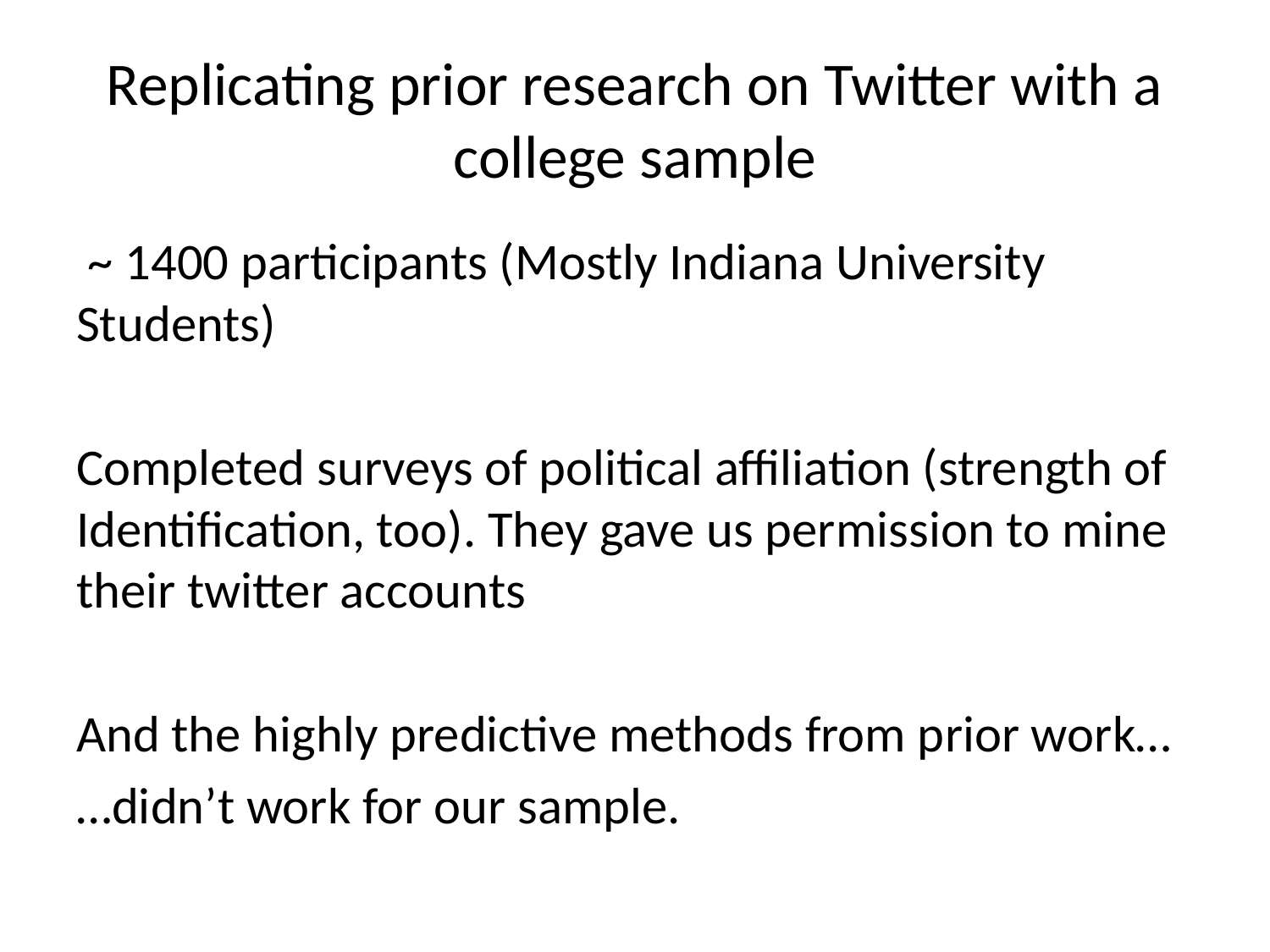

# Replicating prior research on Twitter with a college sample
 ~ 1400 participants (Mostly Indiana University Students)

Completed surveys of political affiliation (strength of Identification, too). They gave us permission to mine their twitter accounts

And the highly predictive methods from prior work…
…didn’t work for our sample.